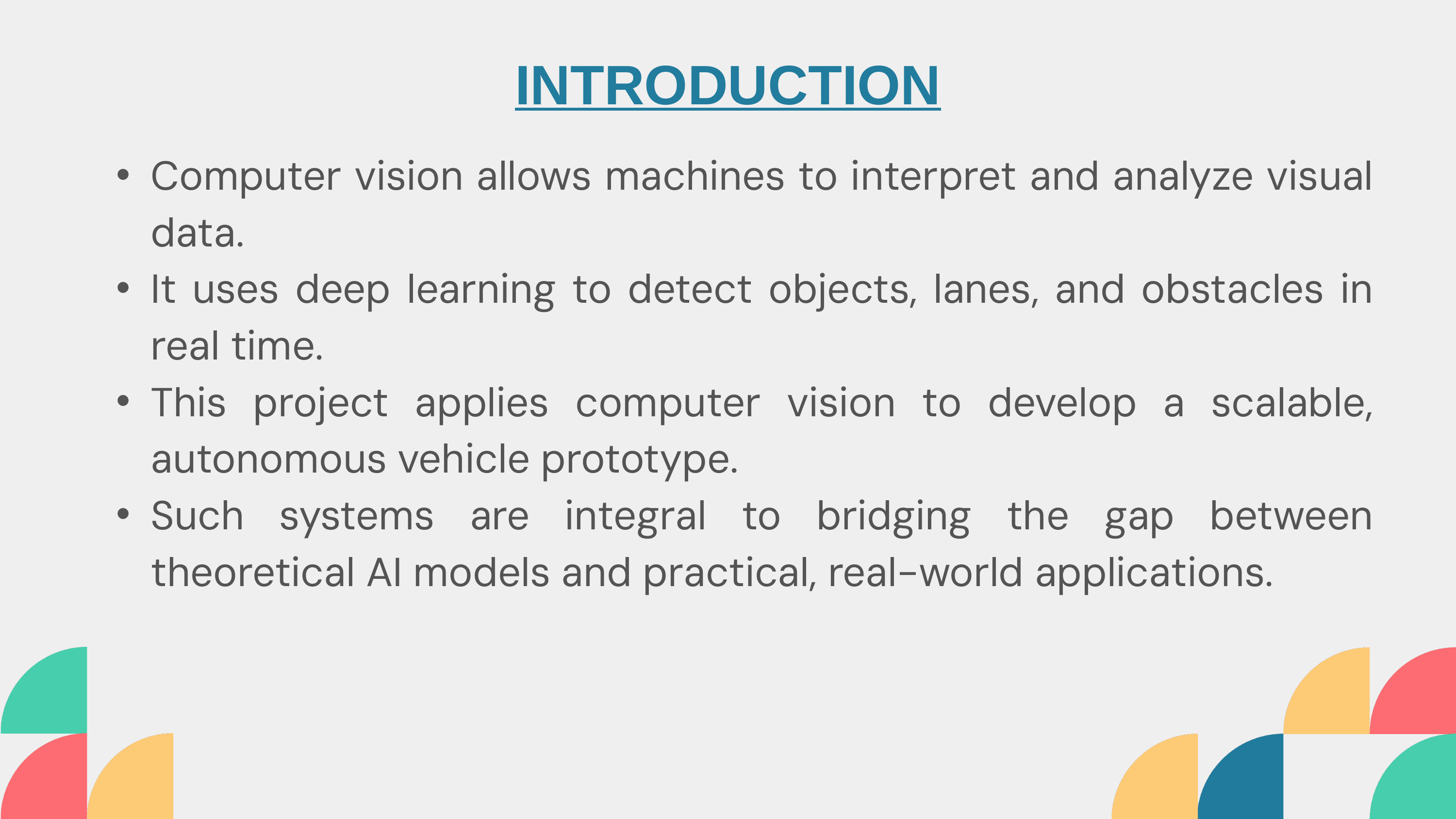

INTRODUCTION
Computer vision allows machines to interpret and analyze visual data.
It uses deep learning to detect objects, lanes, and obstacles in real time.
This project applies computer vision to develop a scalable, autonomous vehicle prototype.
Such systems are integral to bridging the gap between theoretical AI models and practical, real-world applications.